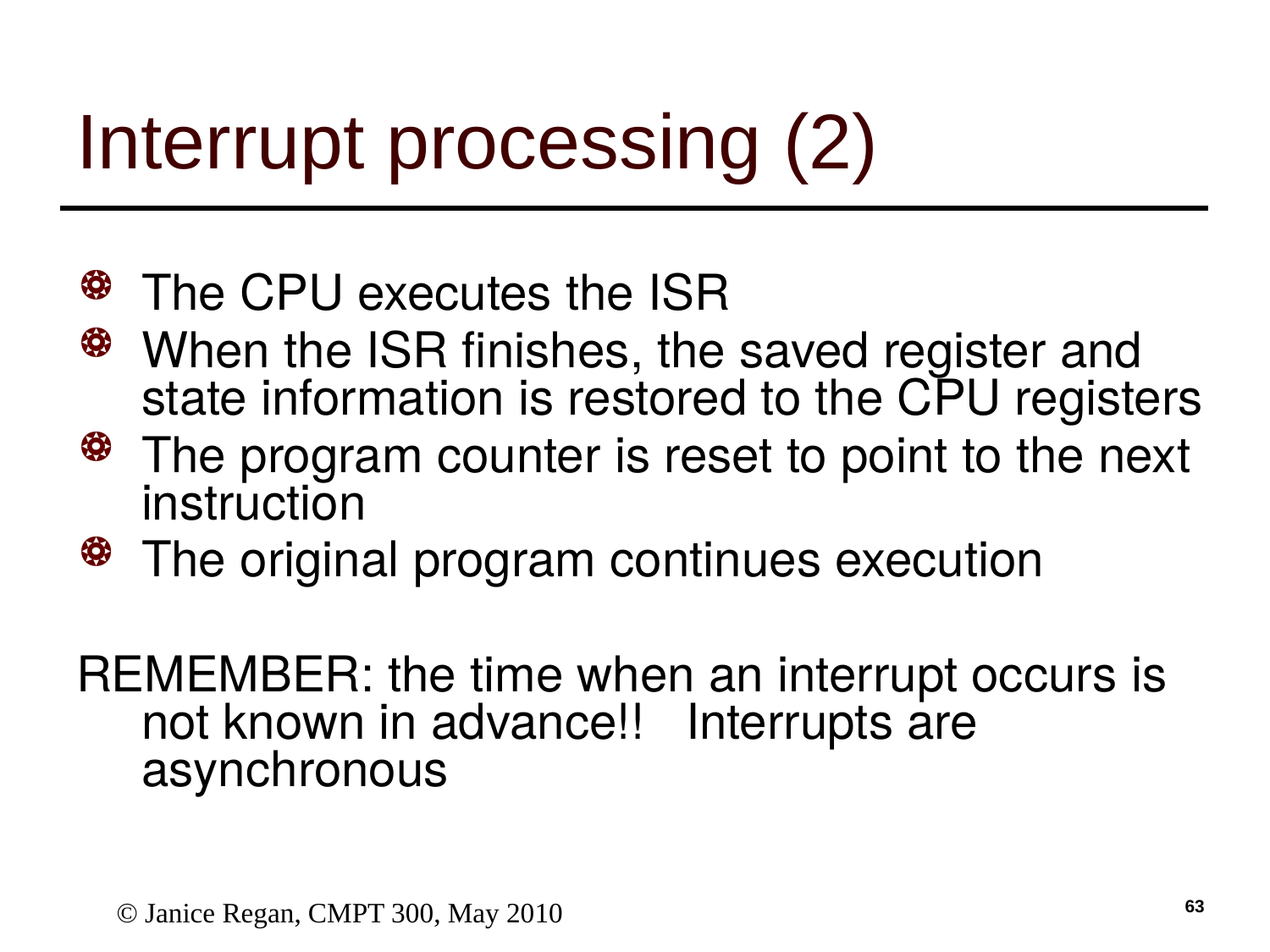

# Interrupt processing (2)
The CPU executes the ISR
When the ISR finishes, the saved register and state information is restored to the CPU registers
The program counter is reset to point to the next instruction
The original program continues execution

REMEMBER: the time when an interrupt occurs is not known in advance!!   Interrupts are asynchronous
© Janice Regan, CMPT 300, May 2010
63